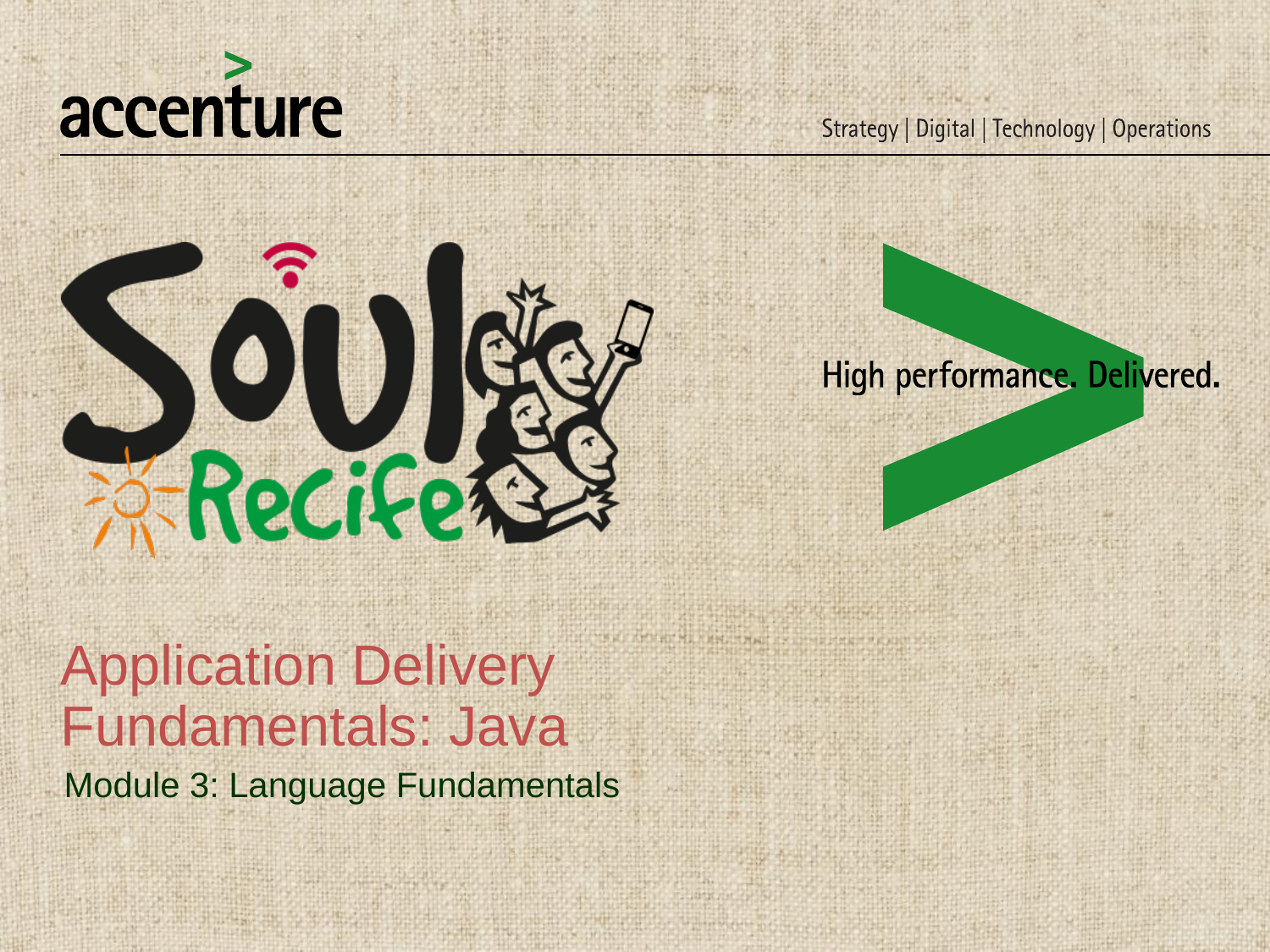

# Application Delivery Fundamentals: Java
Module 3: Language Fundamentals